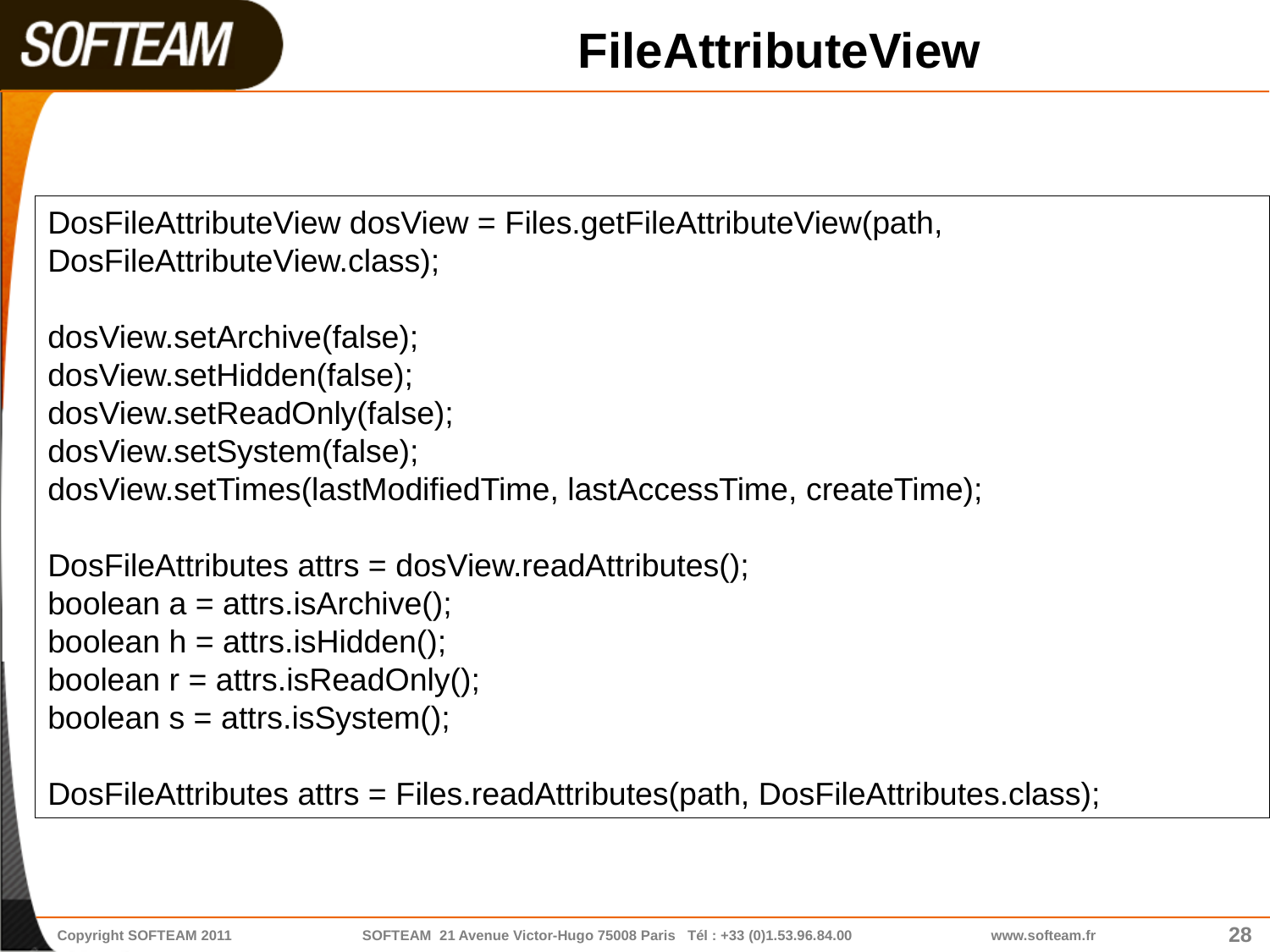

# FileAttributeView
DosFileAttributeView dosView = Files.getFileAttributeView(path, DosFileAttributeView.class);

dosView.setArchive(false);
dosView.setHidden(false);
dosView.setReadOnly(false);
dosView.setSystem(false);
dosView.setTimes(lastModifiedTime, lastAccessTime, createTime);

DosFileAttributes attrs = dosView.readAttributes();
boolean a = attrs.isArchive();
boolean h = attrs.isHidden();
boolean r = attrs.isReadOnly();
boolean s = attrs.isSystem();

DosFileAttributes attrs = Files.readAttributes(path, DosFileAttributes.class);